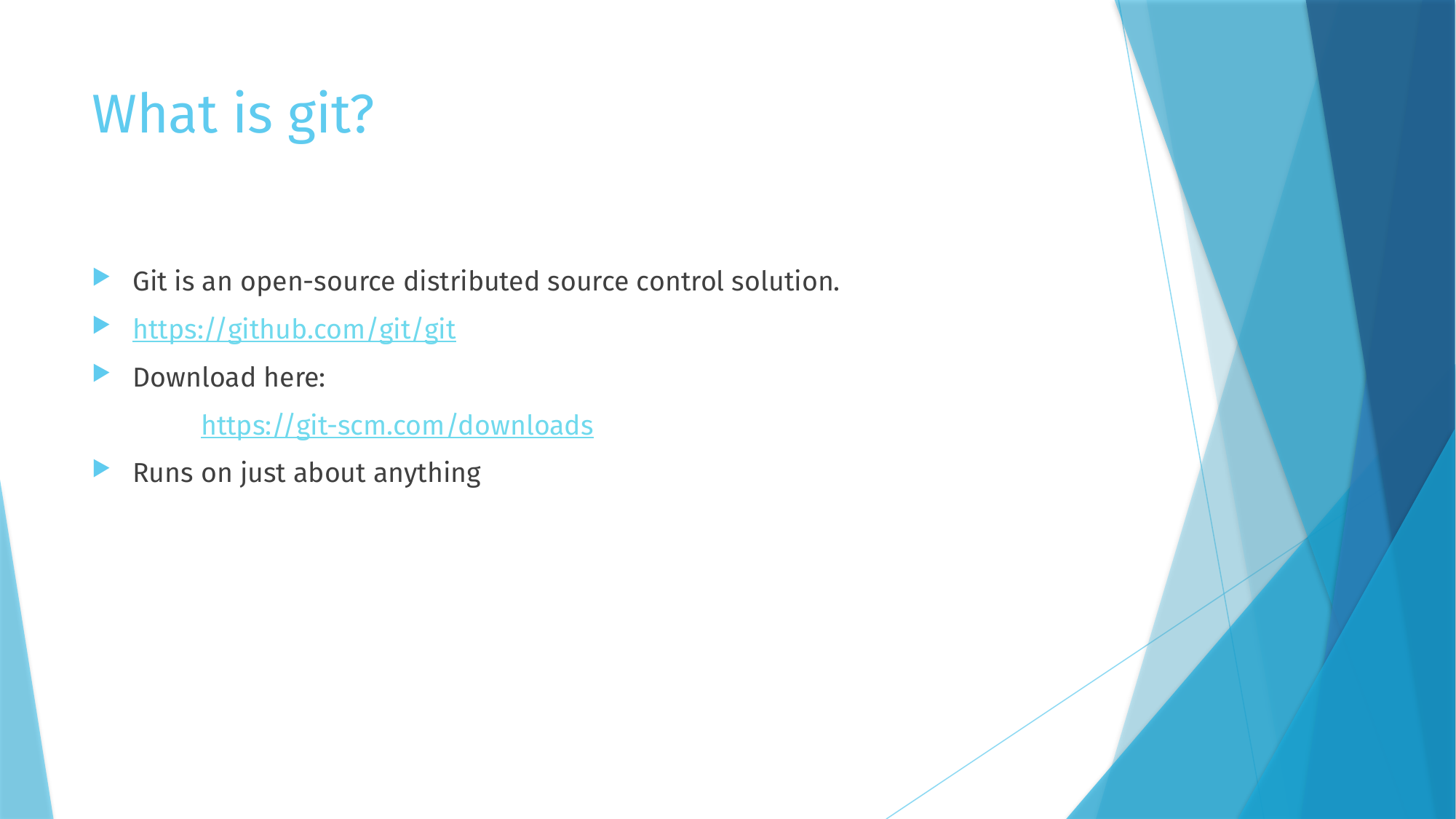

# What is git?
Git is an open-source distributed source control solution.
https://github.com/git/git
Download here:
	https://git-scm.com/downloads
Runs on just about anything